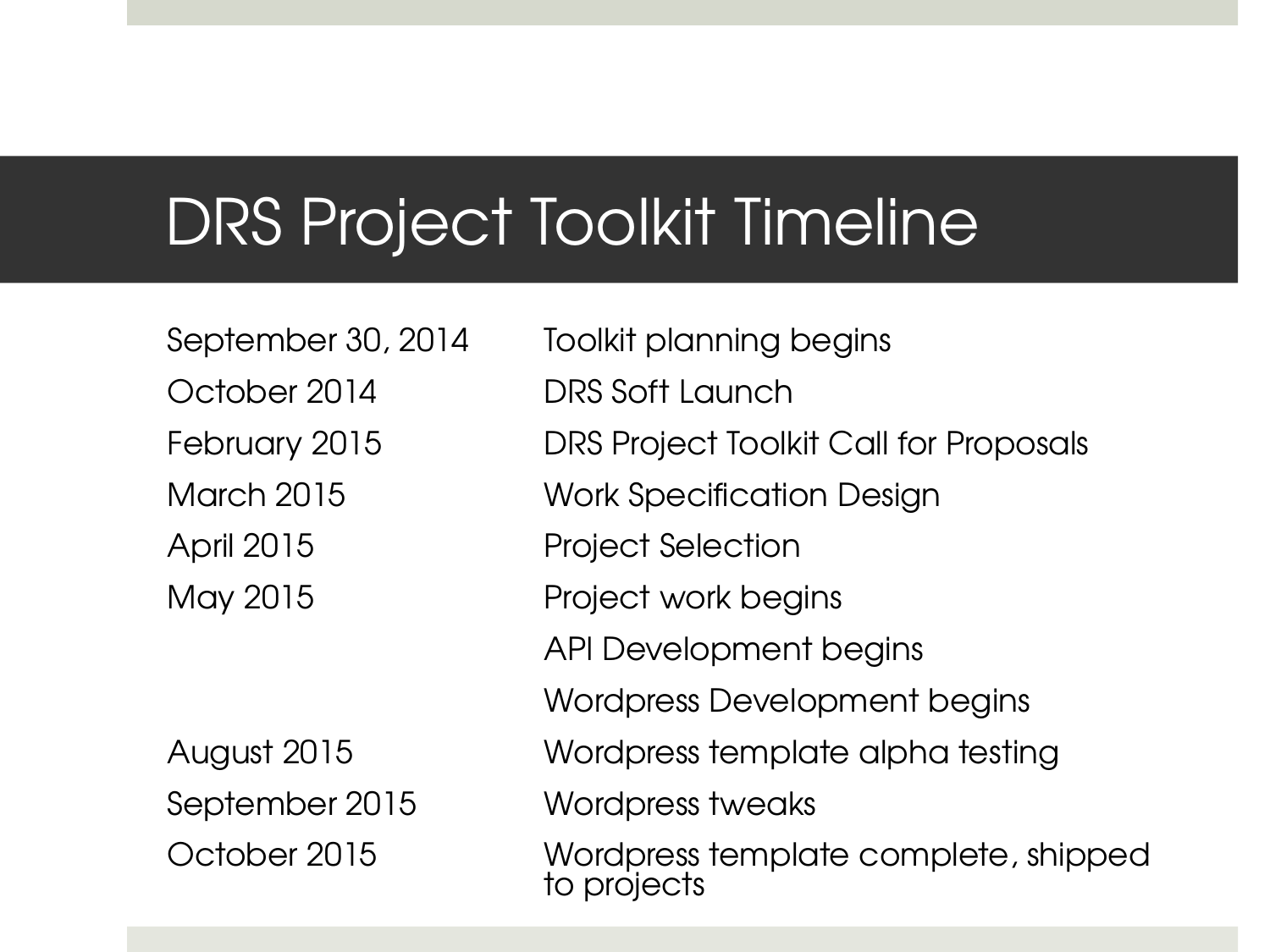

# DRS Project Toolkit Timeline
| September 30, 2014 | Toolkit planning begins |
| --- | --- |
| October 2014 | DRS Soft Launch |
| February 2015 | DRS Project Toolkit Call for Proposals |
| March 2015 | Work Specification Design |
| April 2015 | Project Selection |
| May 2015 | Project work begins |
|  | API Development begins |
|  | Wordpress Development begins |
| August 2015 | Wordpress template alpha testing |
| September 2015 | Wordpress tweaks |
| October 2015 | Wordpress template complete, shipped to projects |